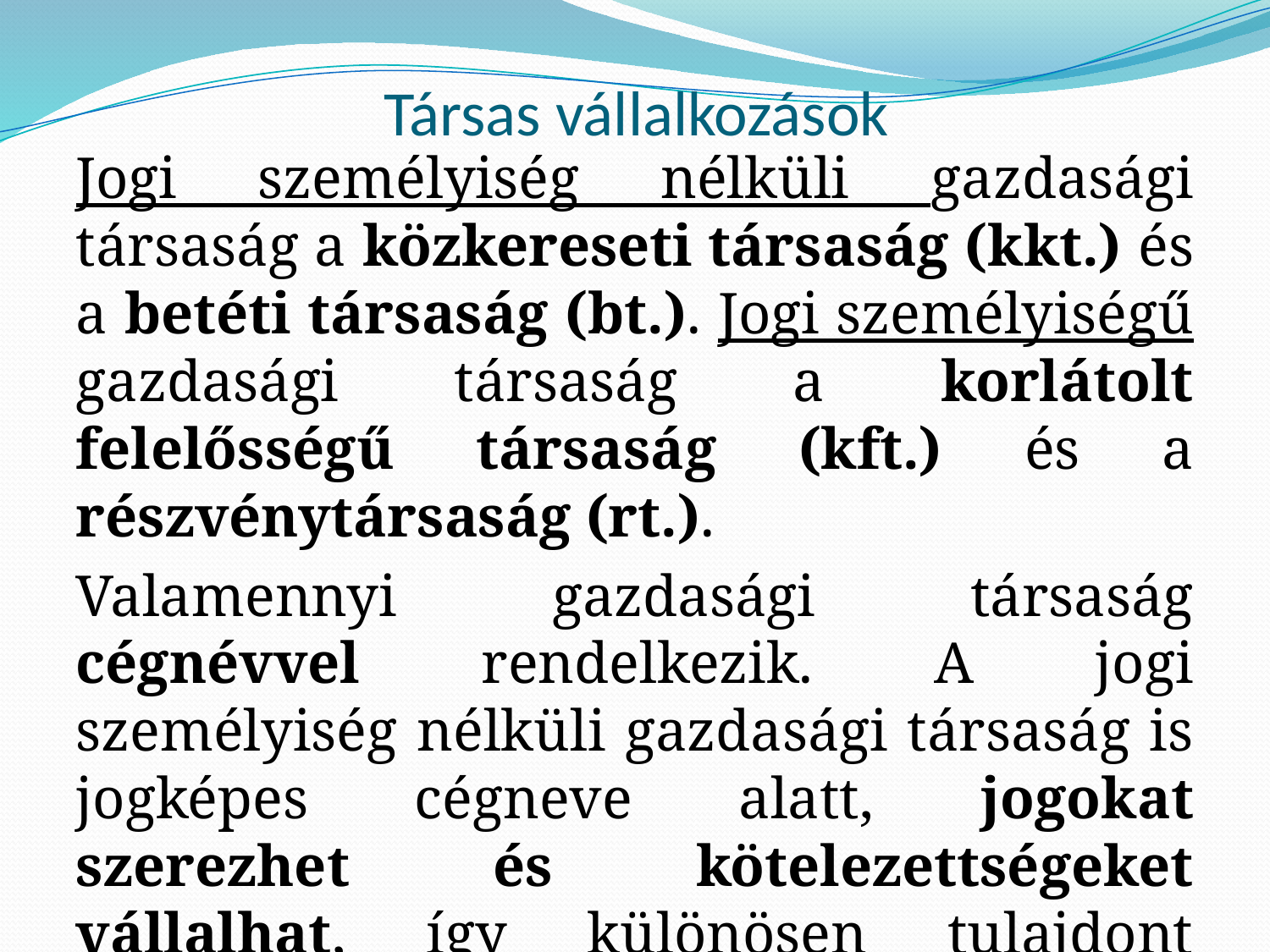

# Társas vállalkozások
Jogi személyiség nélküli gazdasági társaság a közkereseti társaság (kkt.) és a betéti társaság (bt.). Jogi személyiségű gazdasági társaság a korlátolt felelősségű társaság (kft.) és a részvénytársaság (rt.).
Valamennyi gazdasági társaság cégnévvel rendelkezik. A jogi személyiség nélküli gazdasági társaság is jogképes cégneve alatt, jogokat szerezhet és kötelezettségeket vállalhat, így különösen tulajdont szerezhet, szerződést köthet, pert indíthat és perelhető.